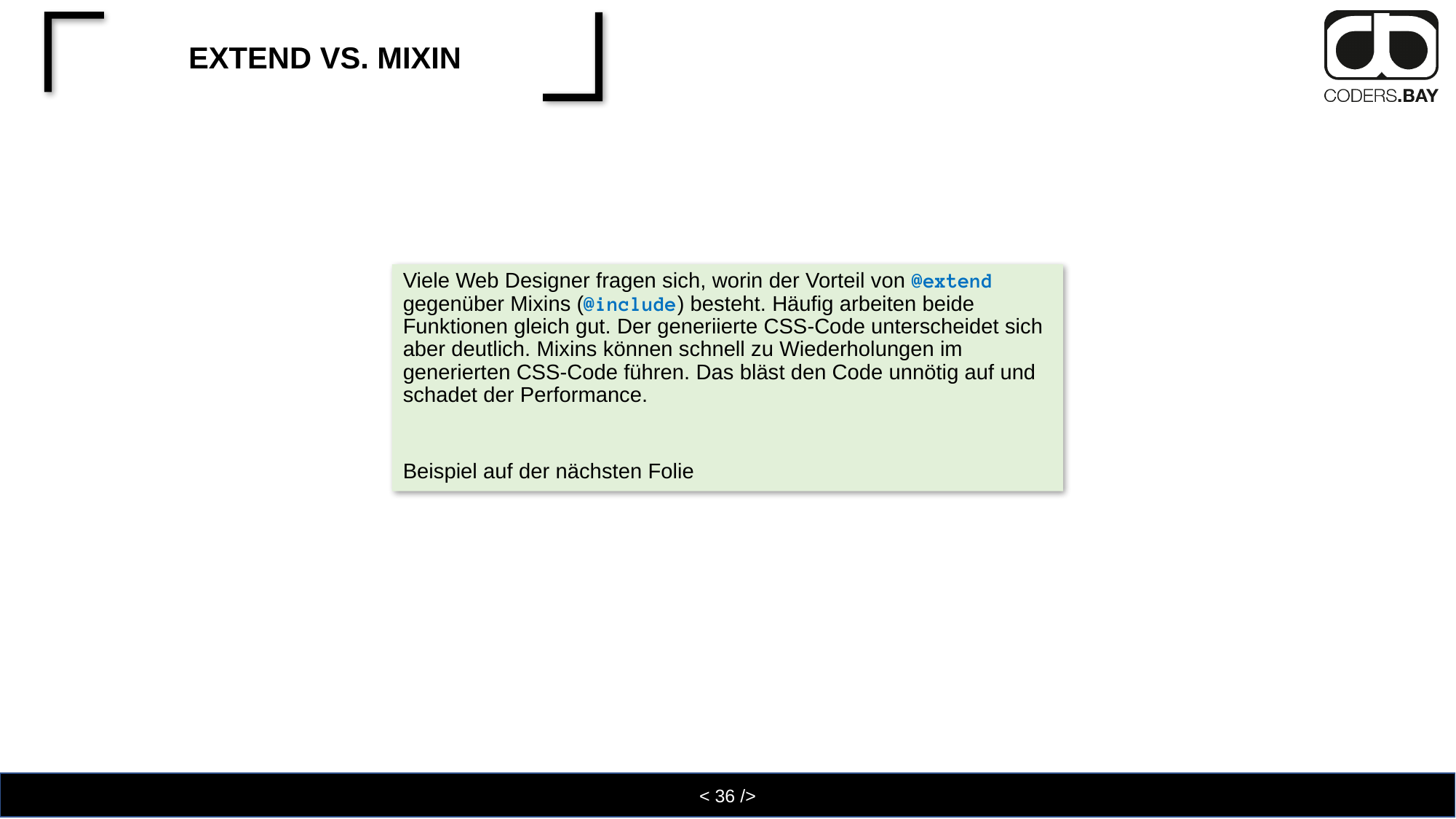

# Extend vs. Mixin
Viele Web Designer fragen sich, worin der Vorteil von @extend gegenüber Mixins (@include) besteht. Häufig arbeiten beide Funktionen gleich gut. Der generiierte CSS-Code unterscheidet sich aber deutlich. Mixins können schnell zu Wiederholungen im generierten CSS-Code führen. Das bläst den Code unnötig auf und schadet der Performance.

Beispiel auf der nächsten Folie